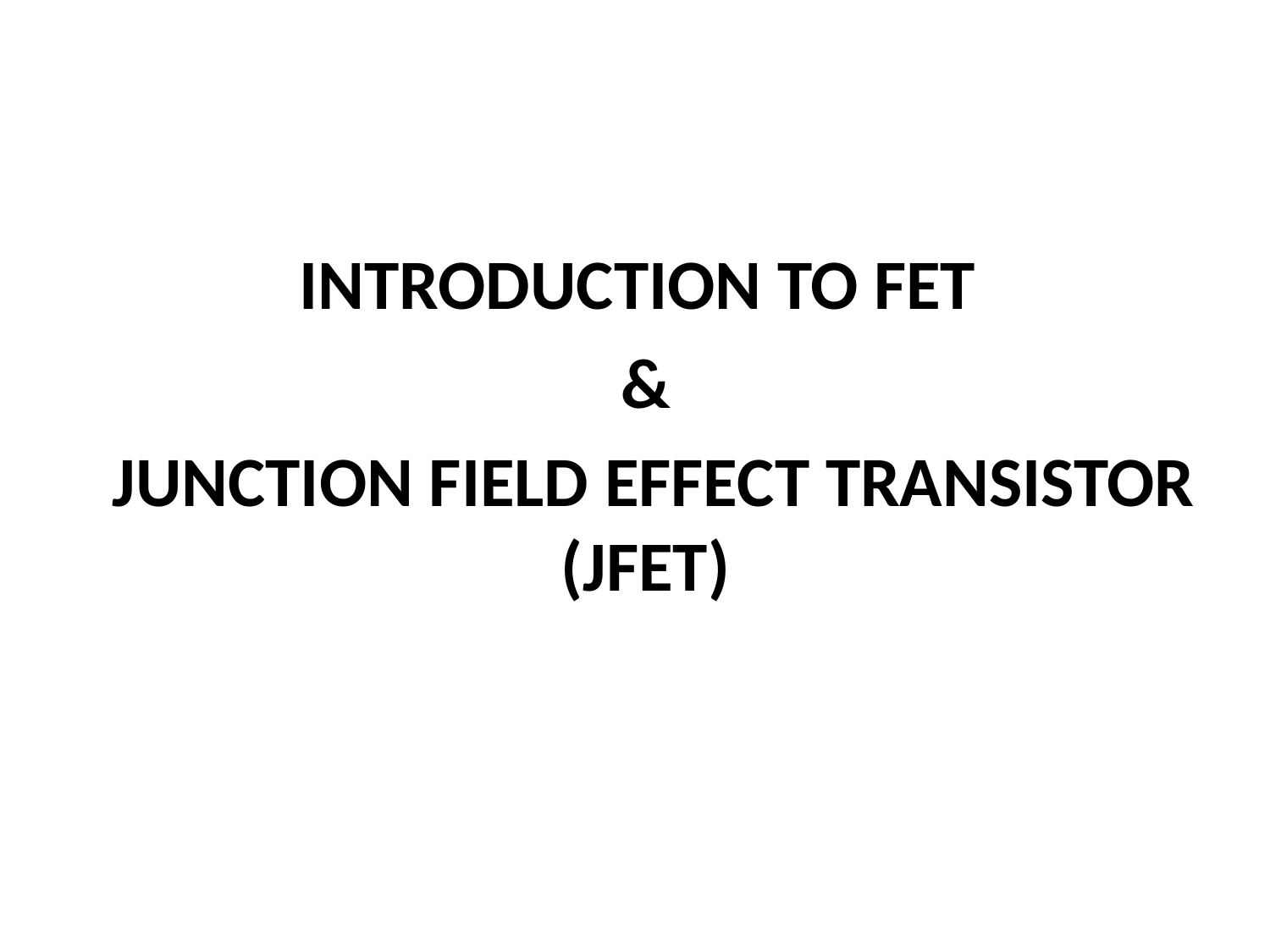

INTRODUCTION TO FET
&
 JUNCTION FIELD EFFECT TRANSISTOR (JFET)
#